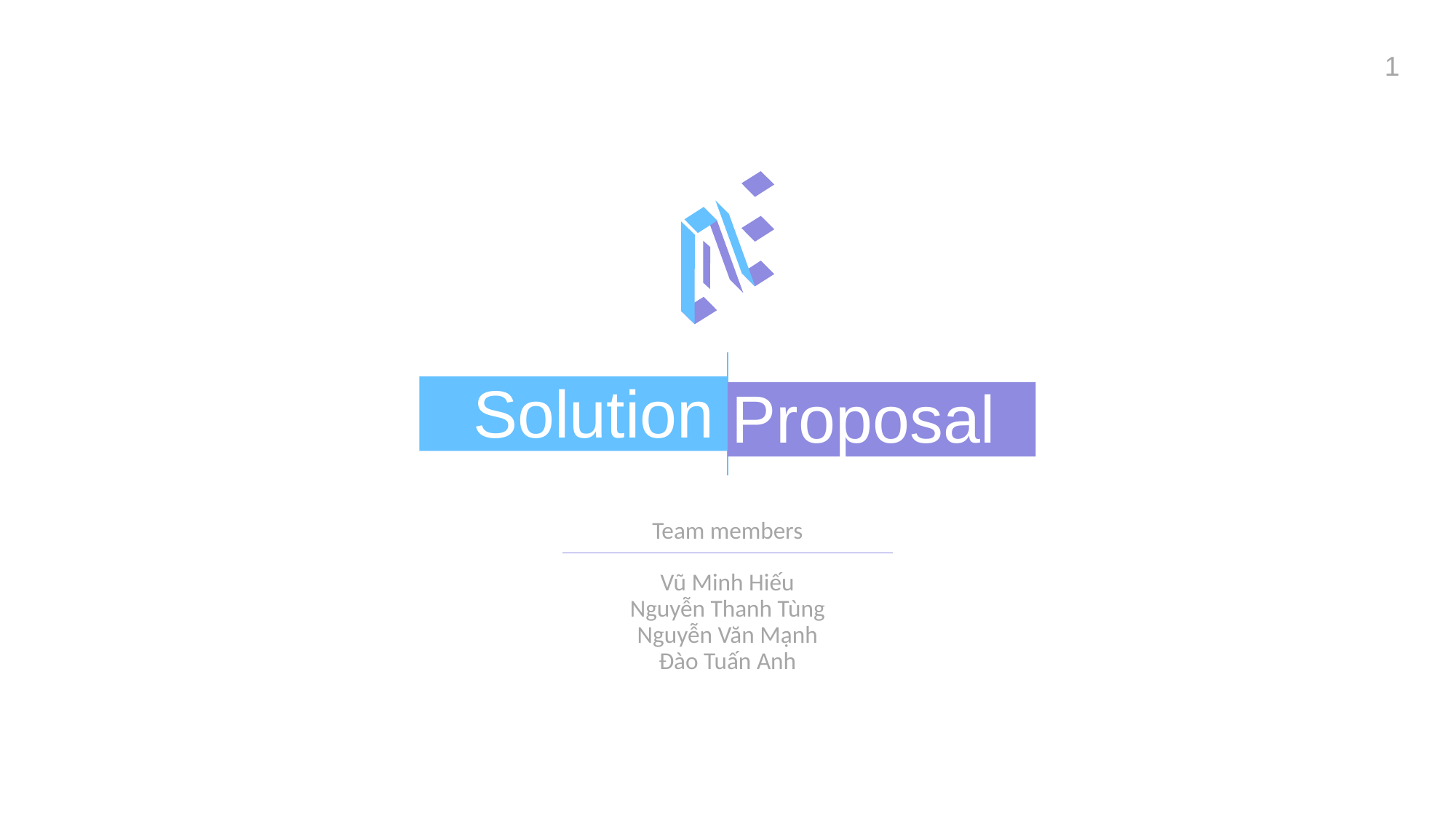

1

Solution
Proposal
Team members

Vũ Minh Hiếu
Nguyễn Thanh Tùng
Nguyễn Văn Mạnh
Đào Tuấn Anh